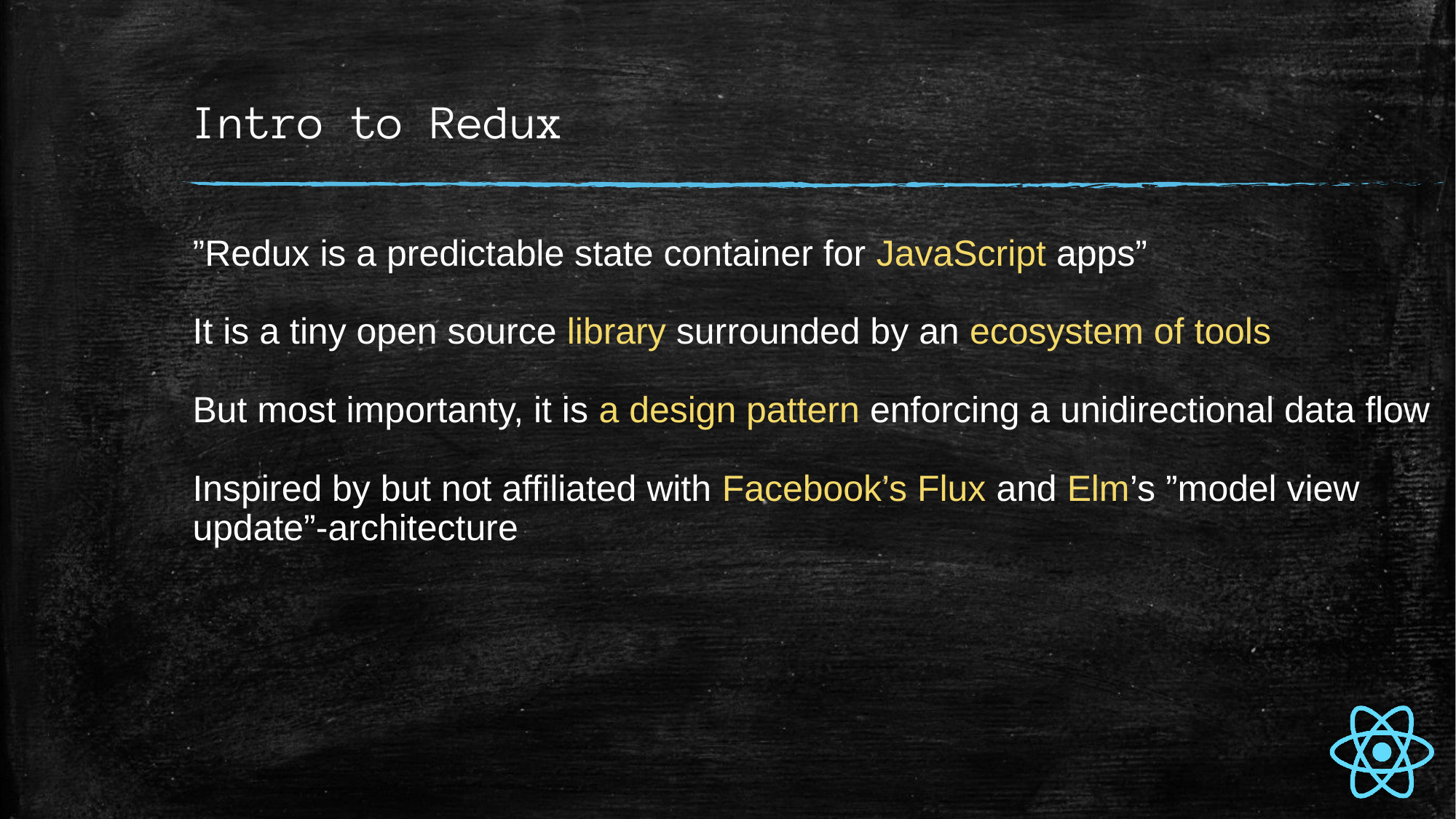

# Intro to Redux
”Redux is a predictable state container for JavaScript apps”

It is a tiny open source library surrounded by an ecosystem of tools

But most importanty, it is a design pattern enforcing a unidirectional data flow

Inspired by but not affiliated with Facebook’s Flux and Elm’s ”model view update”-architecture